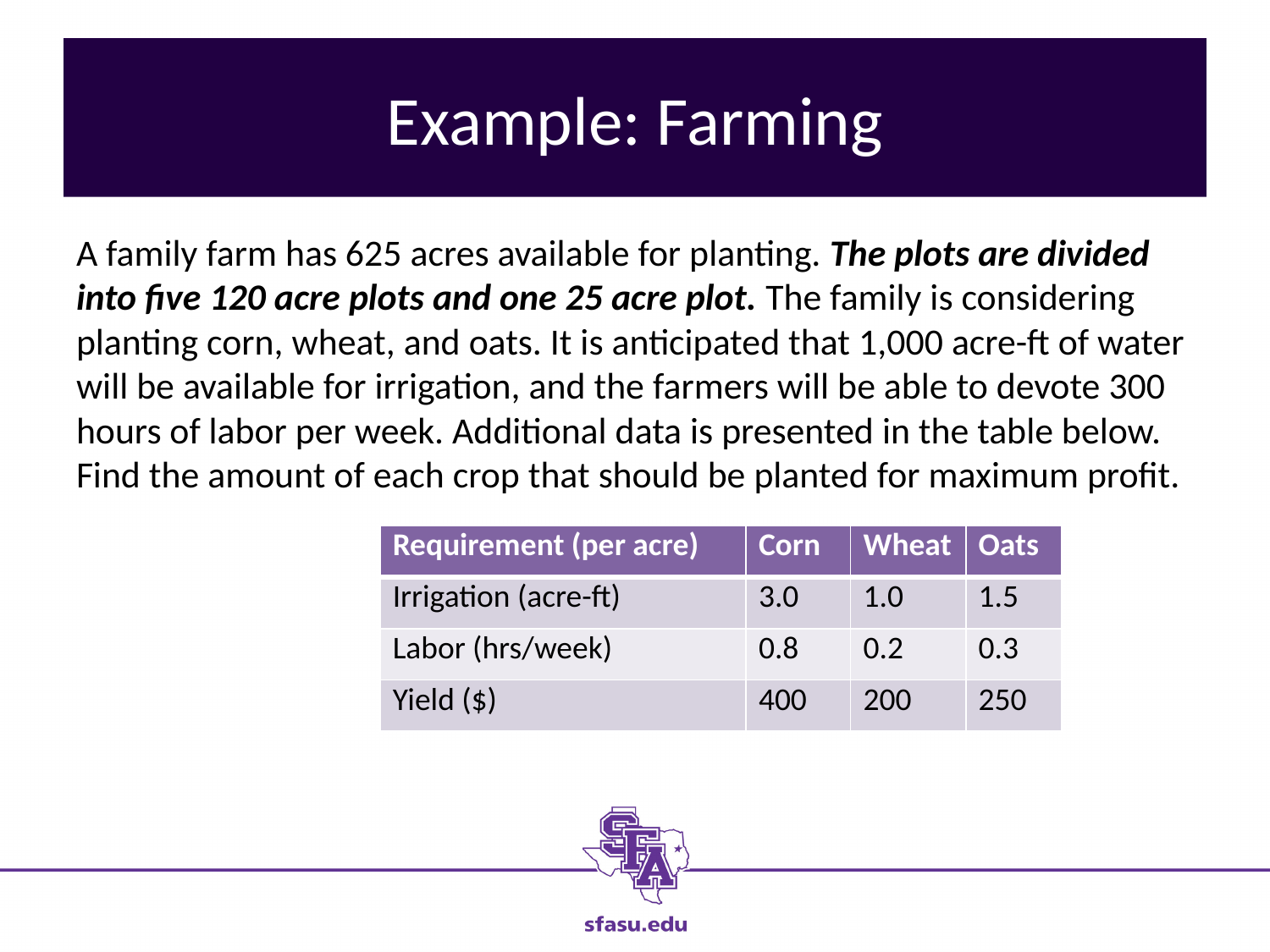

# Example: Farming
A family farm has 625 acres available for planting. The plots are divided into five 120 acre plots and one 25 acre plot. The family is considering planting corn, wheat, and oats. It is anticipated that 1,000 acre-ft of water will be available for irrigation, and the farmers will be able to devote 300 hours of labor per week. Additional data is presented in the table below. Find the amount of each crop that should be planted for maximum profit.

| Requirement (per acre) | Corn | Wheat | Oats |
| --- | --- | --- | --- |
| Irrigation (acre-ft) | 3.0 | 1.0 | 1.5 |
| Labor (hrs/week) | 0.8 | 0.2 | 0.3 |
| Yield ($) | 400 | 200 | 250 |